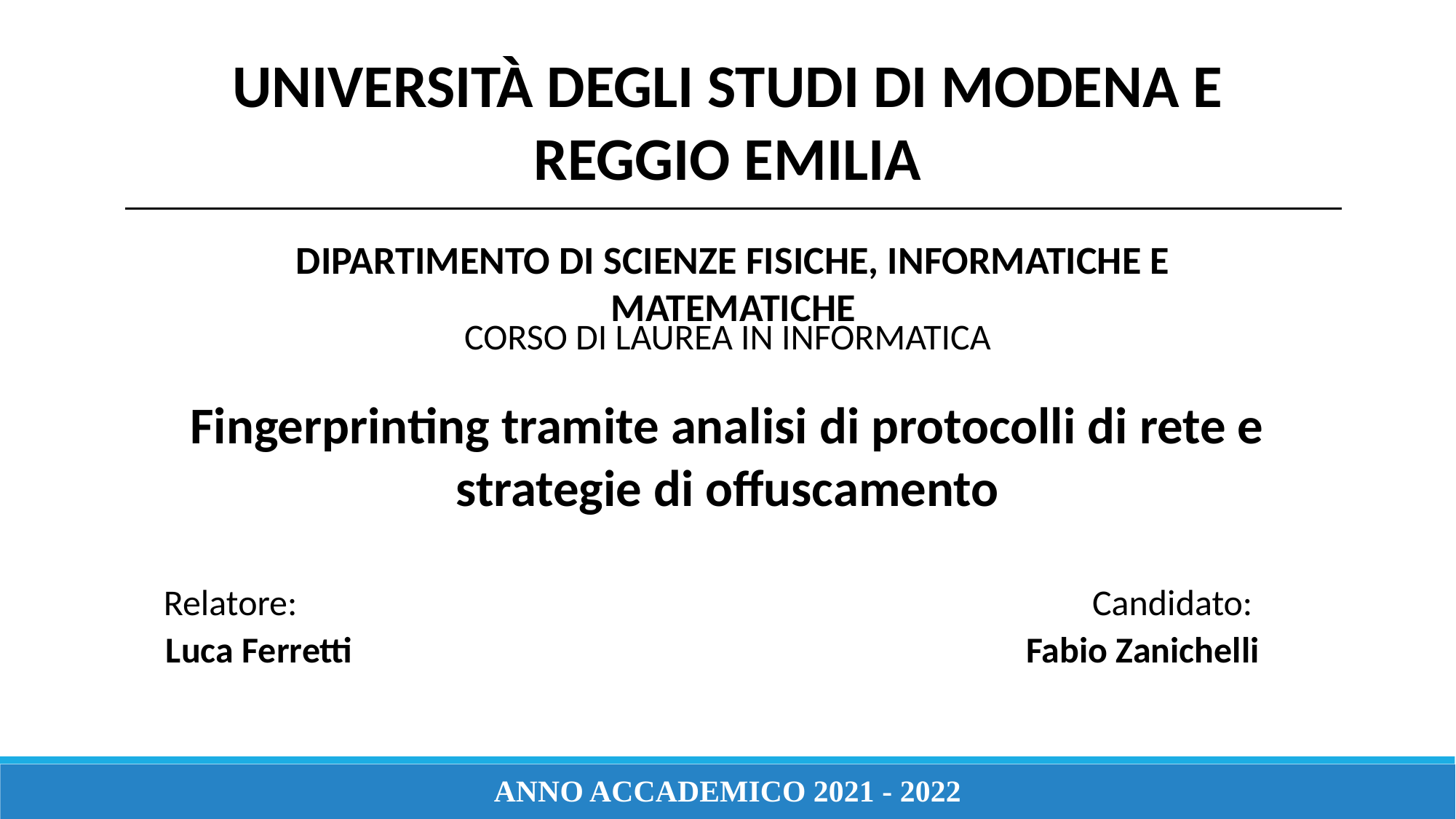

UNIVERSITÀ DEGLI STUDI DI MODENA E REGGIO EMILIA
DIPARTIMENTO DI SCIENZE FISICHE, INFORMATICHE E MATEMATICHE
CORSO DI LAUREA IN INFORMATICA
Fingerprinting tramite analisi di protocolli di rete e strategie di offuscamento
Relatore:
Candidato:
Luca Ferretti
Fabio Zanichelli
ANNO ACCADEMICO 2021 - 2022